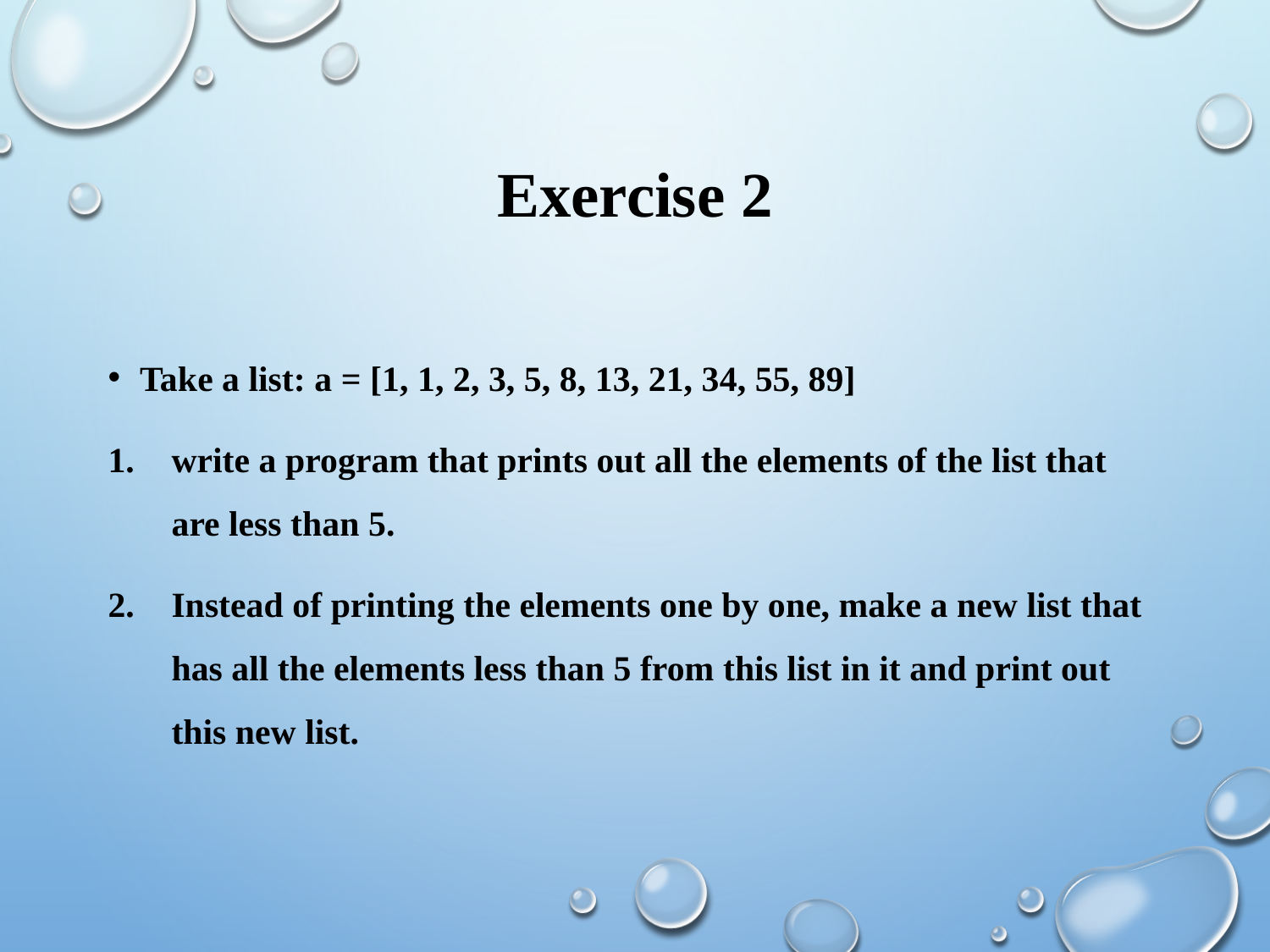

# Exercise 2
Take a list: a = [1, 1, 2, 3, 5, 8, 13, 21, 34, 55, 89]
write a program that prints out all the elements of the list that are less than 5.
Instead of printing the elements one by one, make a new list that has all the elements less than 5 from this list in it and print out this new list.